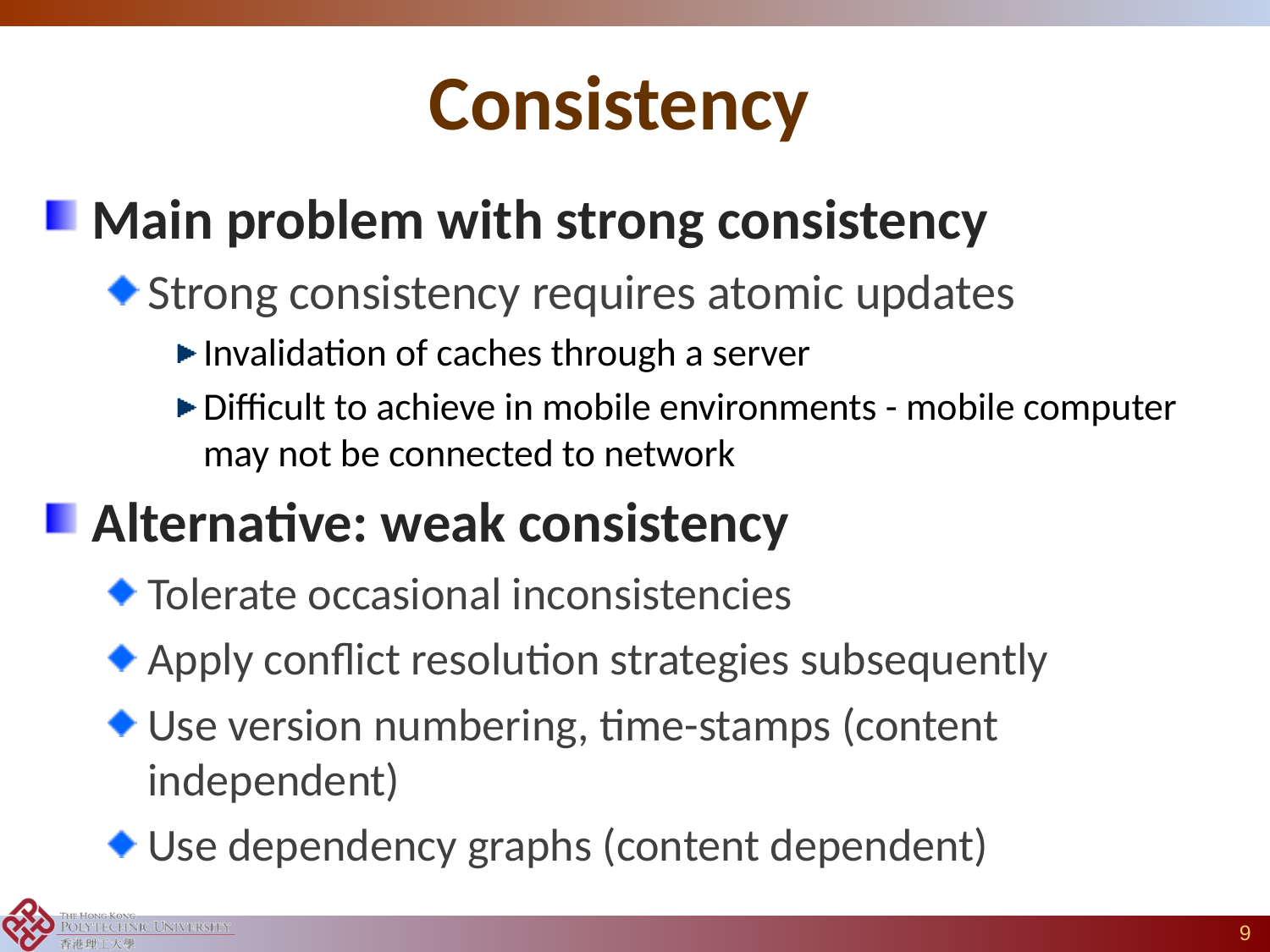

# Consistency
Main problem with strong consistency
Strong consistency requires atomic updates
Invalidation of caches through a server
Difficult to achieve in mobile environments - mobile computer may not be connected to network
Alternative: weak consistency
Tolerate occasional inconsistencies
Apply conflict resolution strategies subsequently
Use version numbering, time-stamps (content independent)
Use dependency graphs (content dependent)